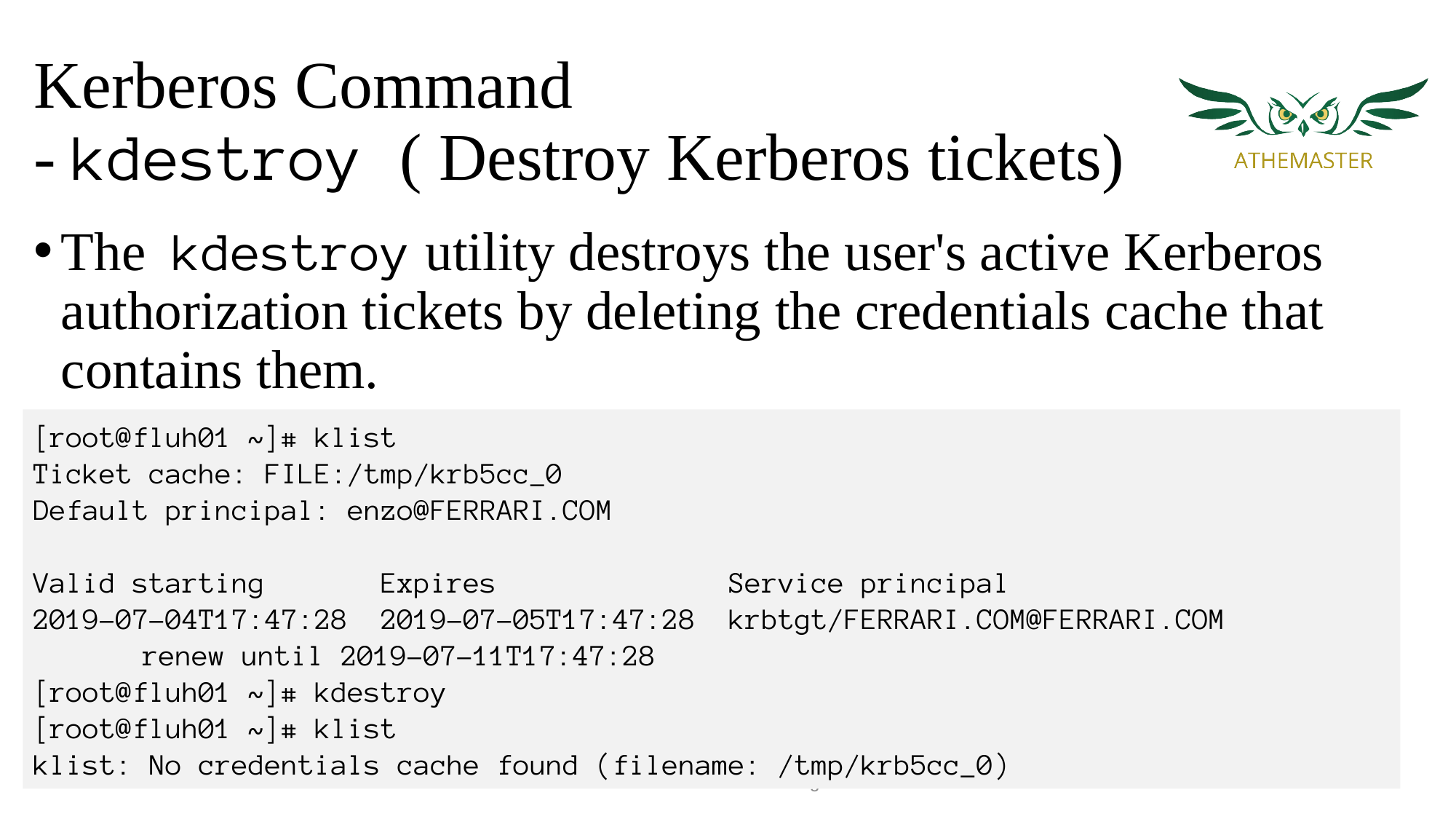

# Kerberos Command - kdestroy ( Destroy Kerberos tickets)
The  kdestroy utility destroys the user's active Kerberos authorization tickets by deleting the credentials cache that contains them.
[root@fluh01 ~]# klist
Ticket cache: FILE:/tmp/krb5cc_0
Default principal: enzo@FERRARI.COM

Valid starting       Expires              Service principal
2019-07-04T17:47:28  2019-07-05T17:47:28  krbtgt/FERRARI.COM@FERRARI.COM
	renew until 2019-07-11T17:47:28
[root@fluh01 ~]# kdestroy
[root@fluh01 ~]# klist
klist: No credentials cache found (filename: /tmp/krb5cc_0)
7/11/19
© 2017-2022 Athemaster Co. All Rights Reserved
29